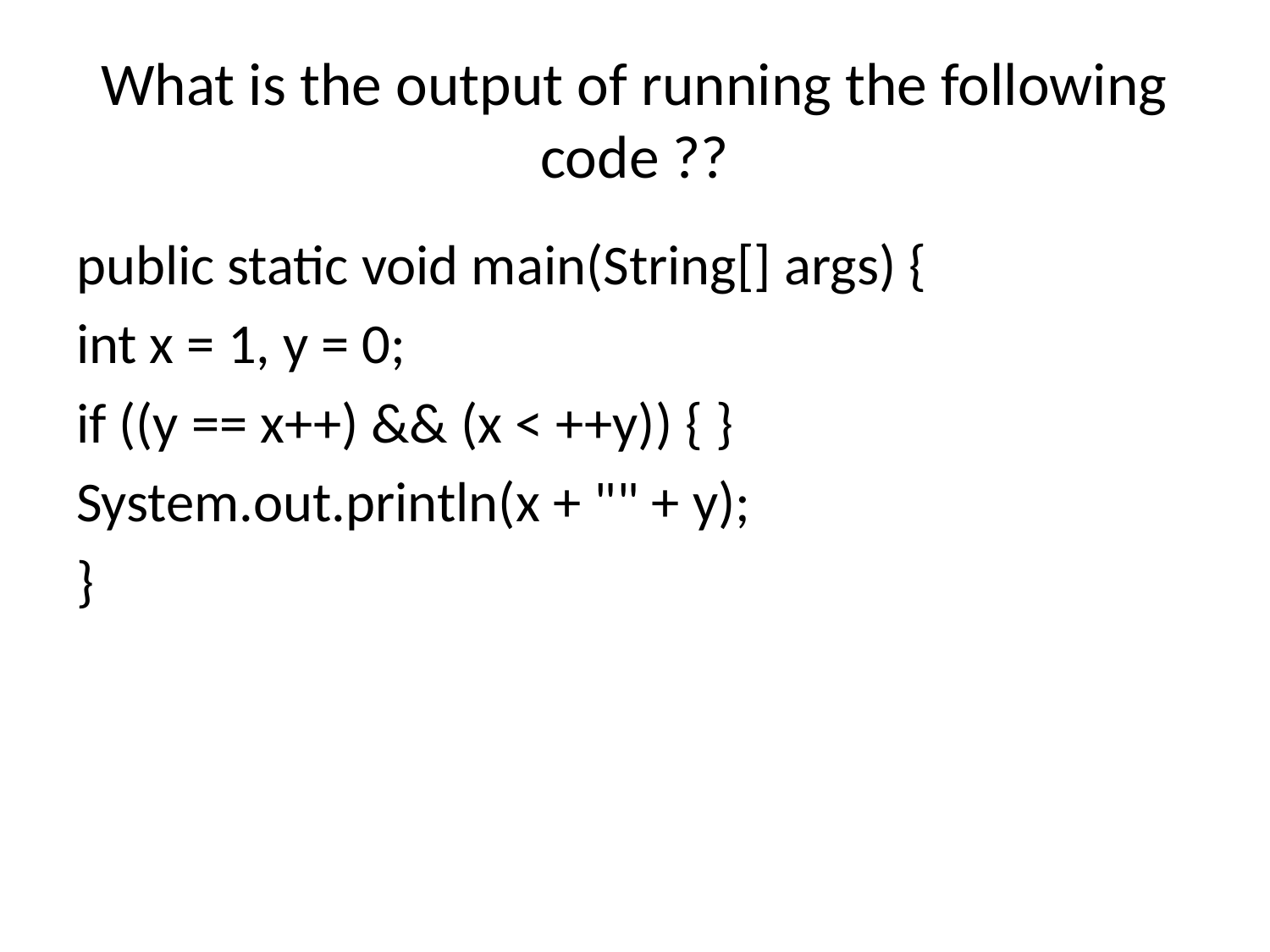

# What is the output of running the following code ??
public static void main(String[] args) {
int x = 1, y = 0;
if ((y == x++) && (x < ++y)) { }
System.out.println(x + "" + y);
}